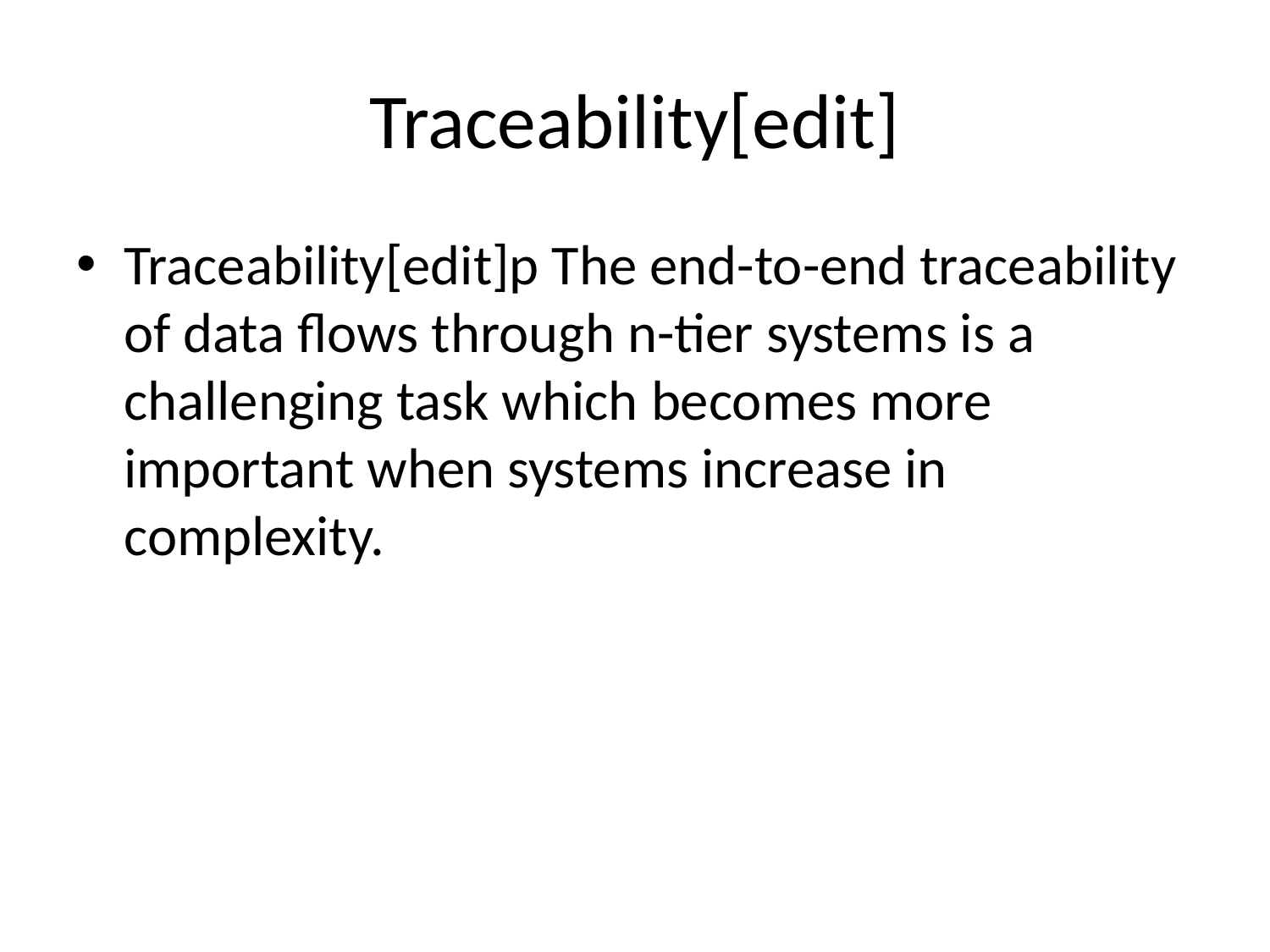

# Traceability[edit]
Traceability[edit]p The end-to-end traceability of data flows through n-tier systems is a challenging task which becomes more important when systems increase in complexity.